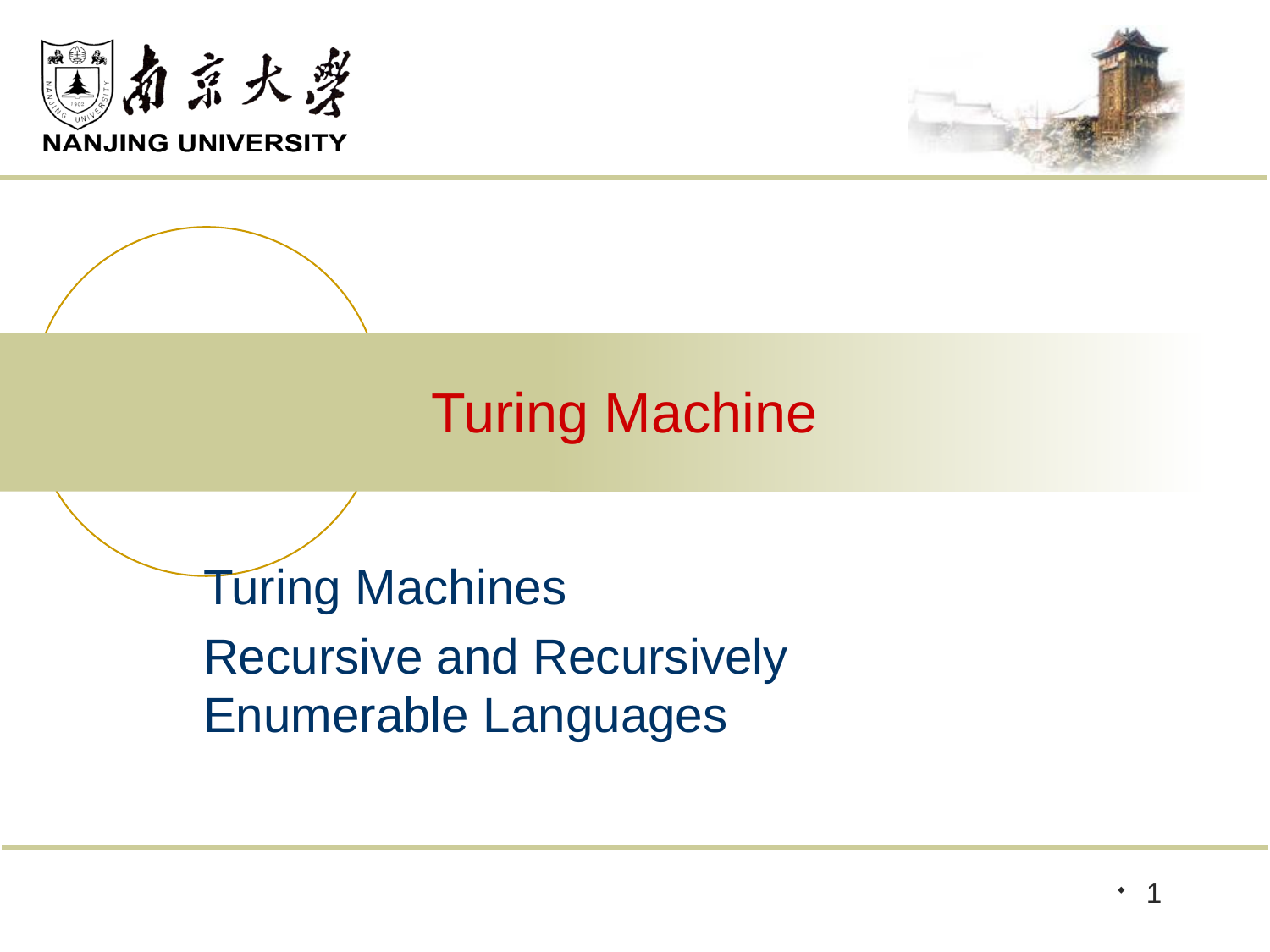

# Turing Machine
Turing Machines
Recursive and Recursively Enumerable Languages
1